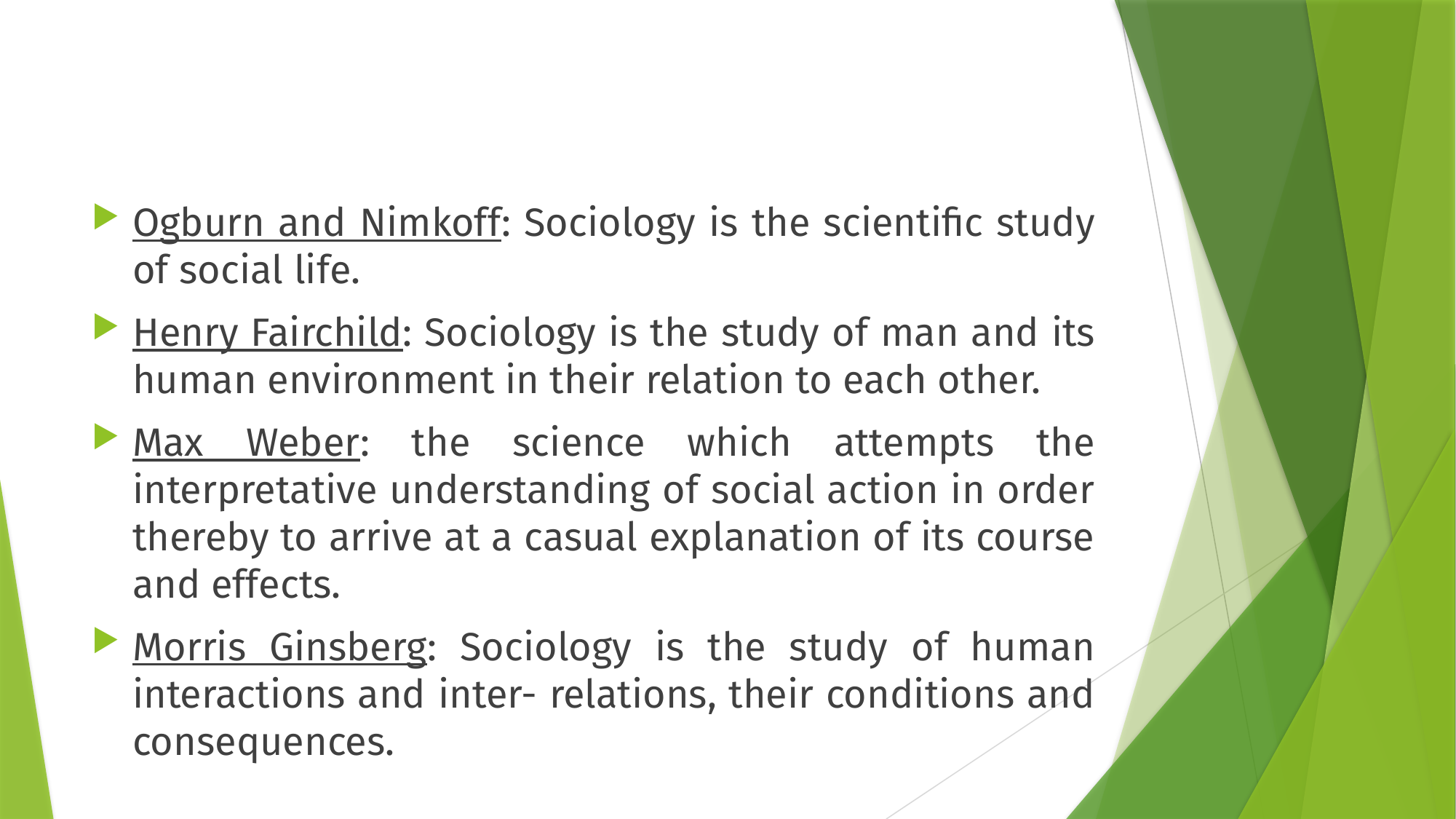

#

Ogburn and Nimkoff: Sociology is the scientific study of social life.
Henry Fairchild: Sociology is the study of man and its human environment in their relation to each other.
Max Weber: the science which attempts the interpretative understanding of social action in order thereby to arrive at a casual explanation of its course and effects.
Morris Ginsberg: Sociology is the study of human interactions and inter- relations, their conditions and consequences.